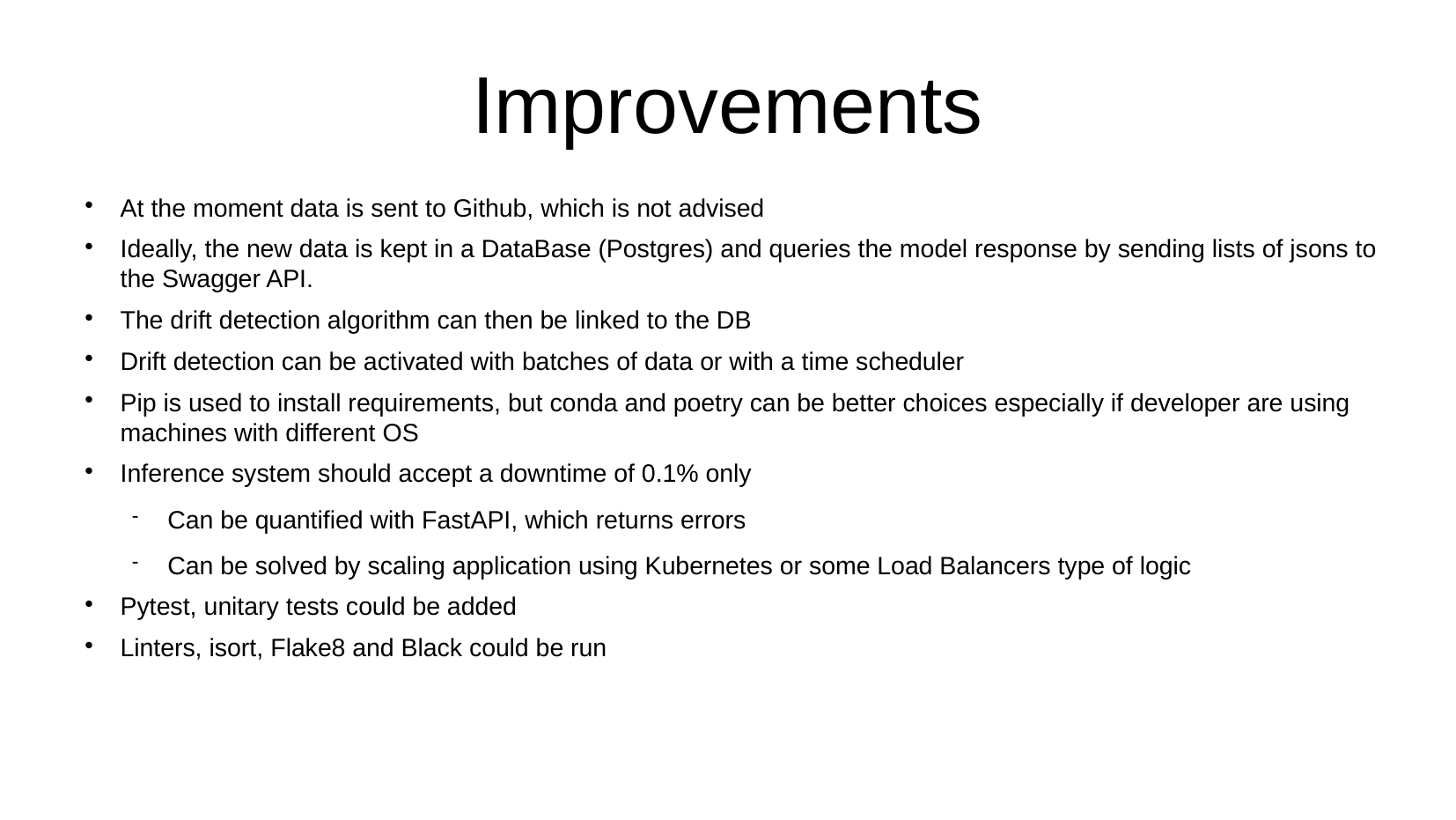

# Improvements
At the moment data is sent to Github, which is not advised
Ideally, the new data is kept in a DataBase (Postgres) and queries the model response by sending lists of jsons to the Swagger API.
The drift detection algorithm can then be linked to the DB
Drift detection can be activated with batches of data or with a time scheduler
Pip is used to install requirements, but conda and poetry can be better choices especially if developer are using machines with different OS
Inference system should accept a downtime of 0.1% only
Can be quantified with FastAPI, which returns errors
Can be solved by scaling application using Kubernetes or some Load Balancers type of logic
Pytest, unitary tests could be added
Linters, isort, Flake8 and Black could be run